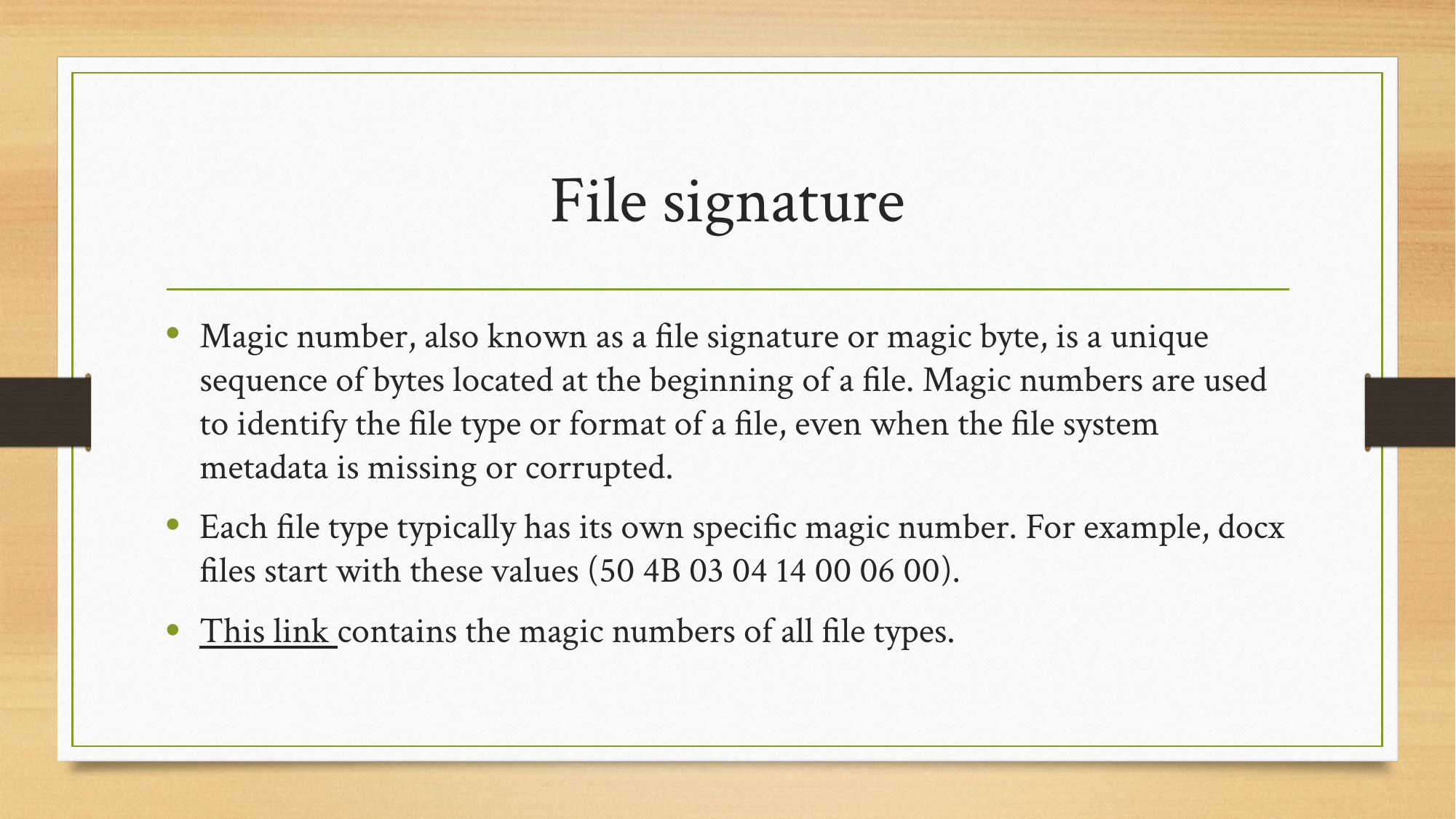

# File signature
Magic number, also known as a file signature or magic byte, is a unique sequence of bytes located at the beginning of a file. Magic numbers are used to identify the file type or format of a file, even when the file system metadata is missing or corrupted.
Each file type typically has its own specific magic number. For example, docx files start with these values (50 4B 03 04 14 00 06 00).
This link contains the magic numbers of all file types.